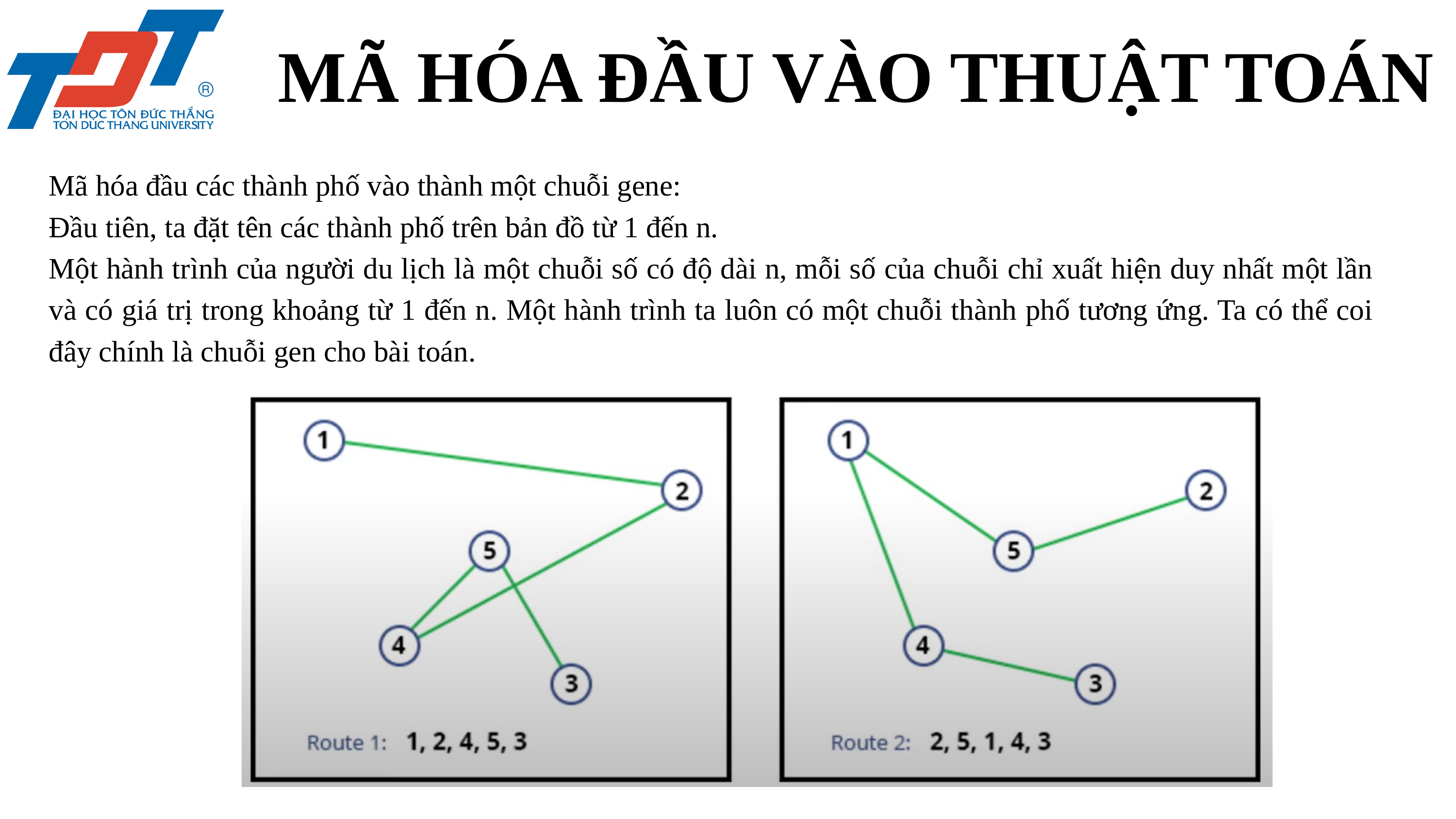

MÃ HÓA ĐẦU VÀO THUẬT TOÁN
Mã hóa đầu các thành phố vào thành một chuỗi gene:
Đầu tiên, ta đặt tên các thành phố trên bản đồ từ 1 đến n.
Một hành trình của người du lịch là một chuỗi số có độ dài n, mỗi số của chuỗi chỉ xuất hiện duy nhất một lần và có giá trị trong khoảng từ 1 đến n. Một hành trình ta luôn có một chuỗi thành phố tương ứng. Ta có thể coi đây chính là chuỗi gen cho bài toán.